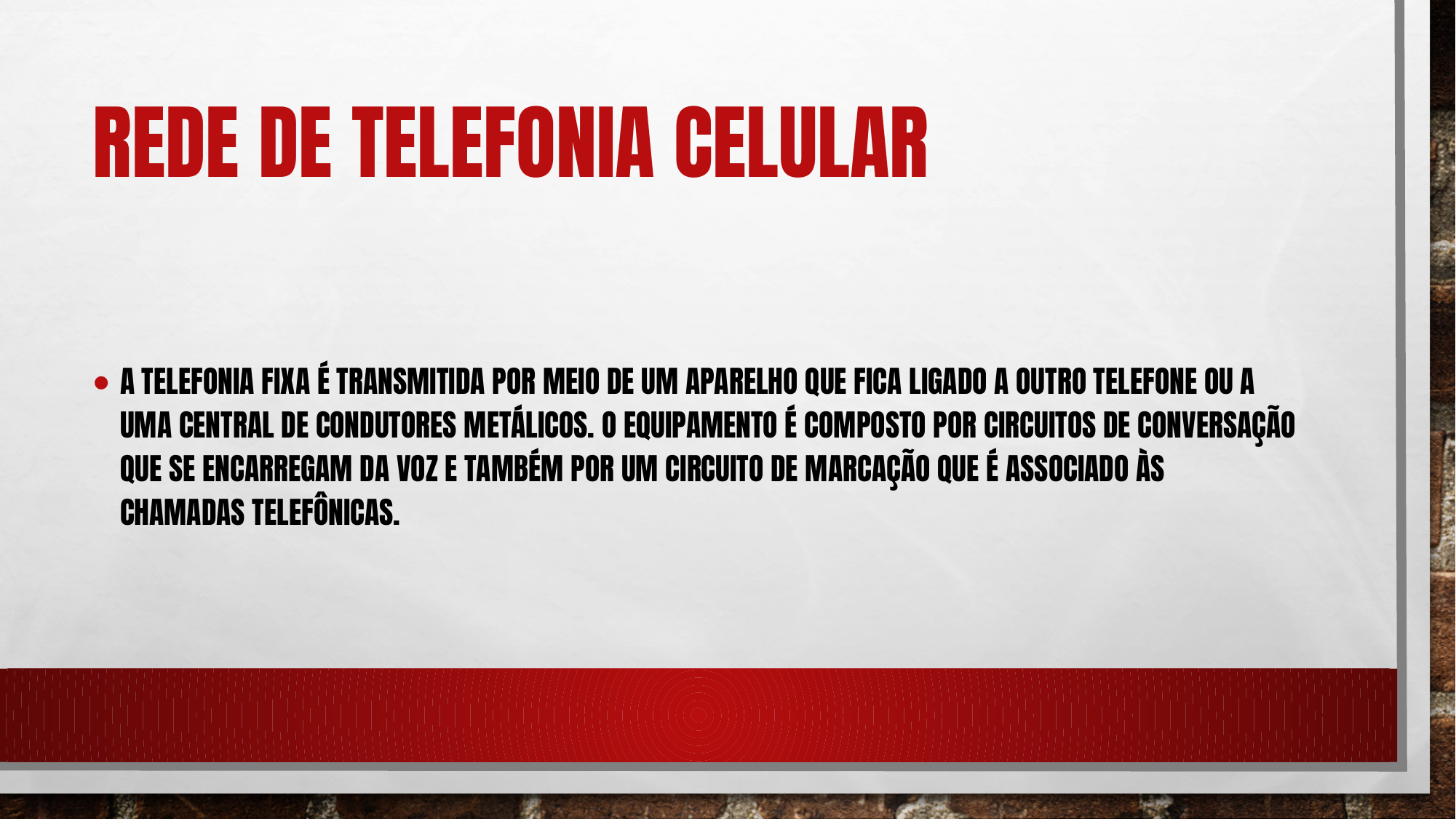

# Rede de telefonia celular
A telefonia fixa é transmitida por meio de um aparelho que fica ligado a outro telefone ou a uma central de condutores metálicos. O equipamento é composto por circuitos de conversação que se encarregam da voz e também por um circuito de marcação que é associado às chamadas telefônicas.